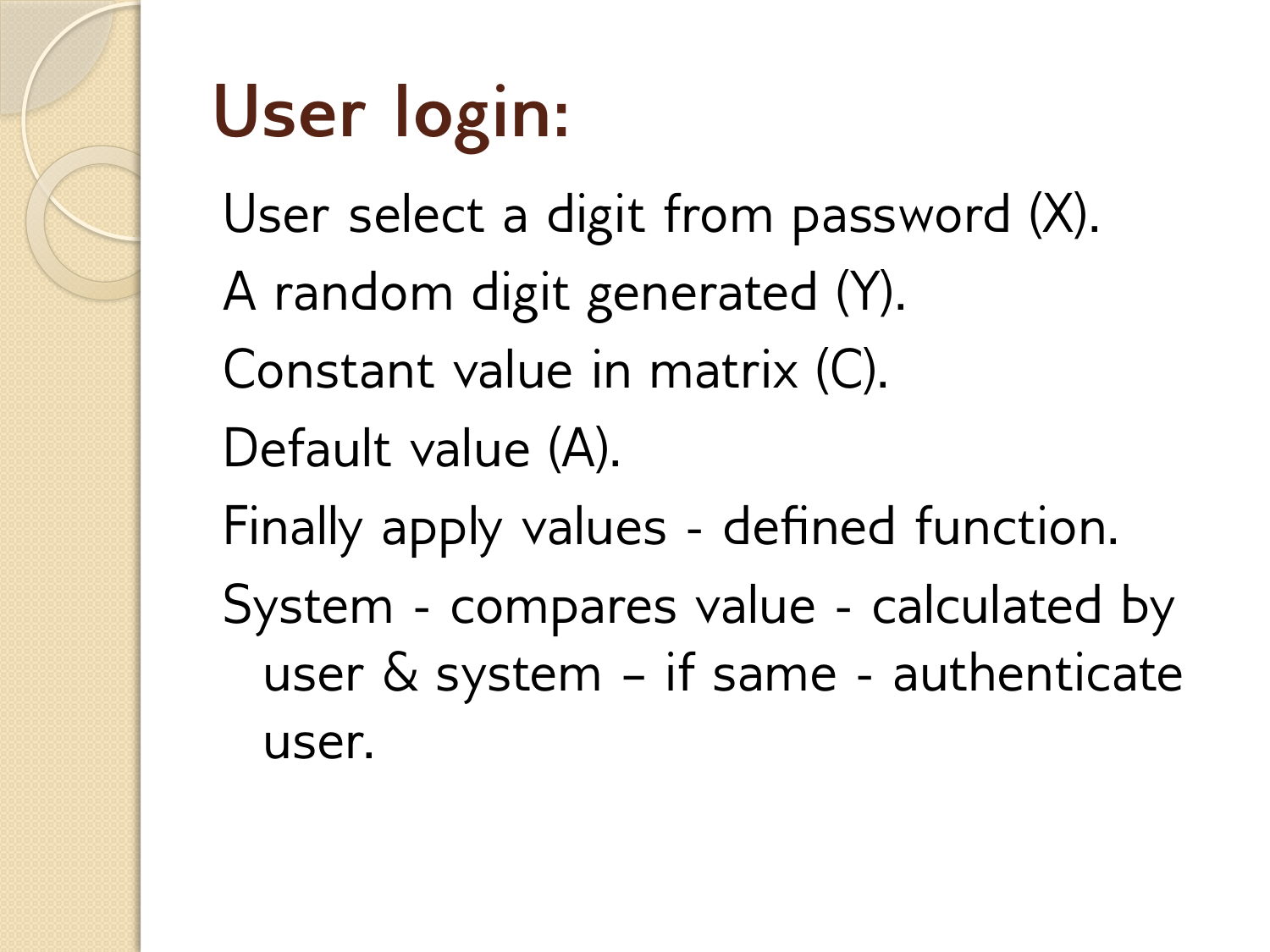

# User login:
User select a digit from password (X).
A random digit generated (Y).
Constant value in matrix (C).
Default value (A).
Finally apply values - defined function.
System - compares value - calculated by user & system – if same - authenticate  user.